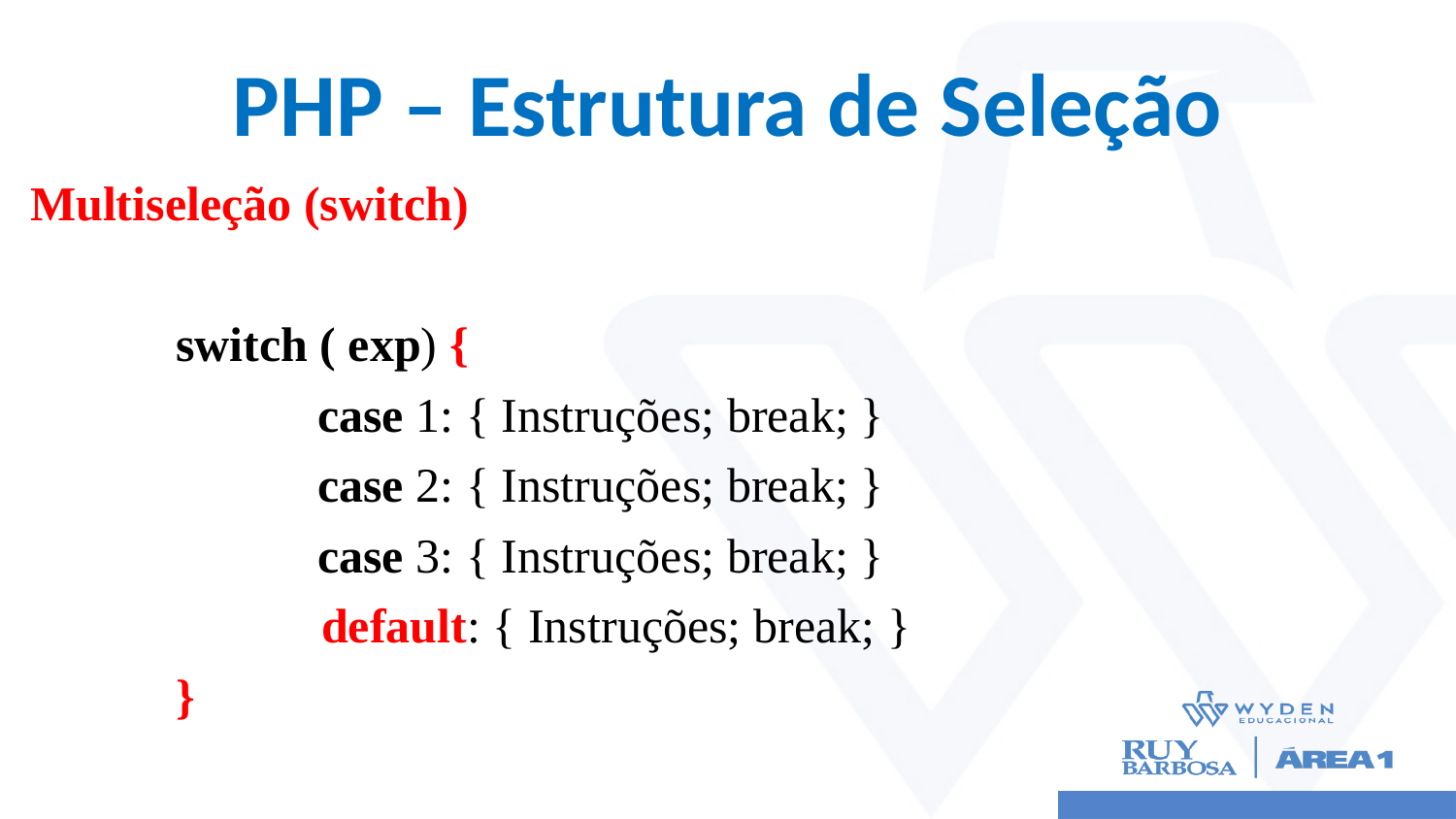

# PHP – Estrutura de Seleção
Multiseleção (switch)

	switch ( exp) {
	case 1: { Instruções; break; }
	case 2: { Instruções; break; }
	case 3: { Instruções; break; }
		default: { Instruções; break; }
	}